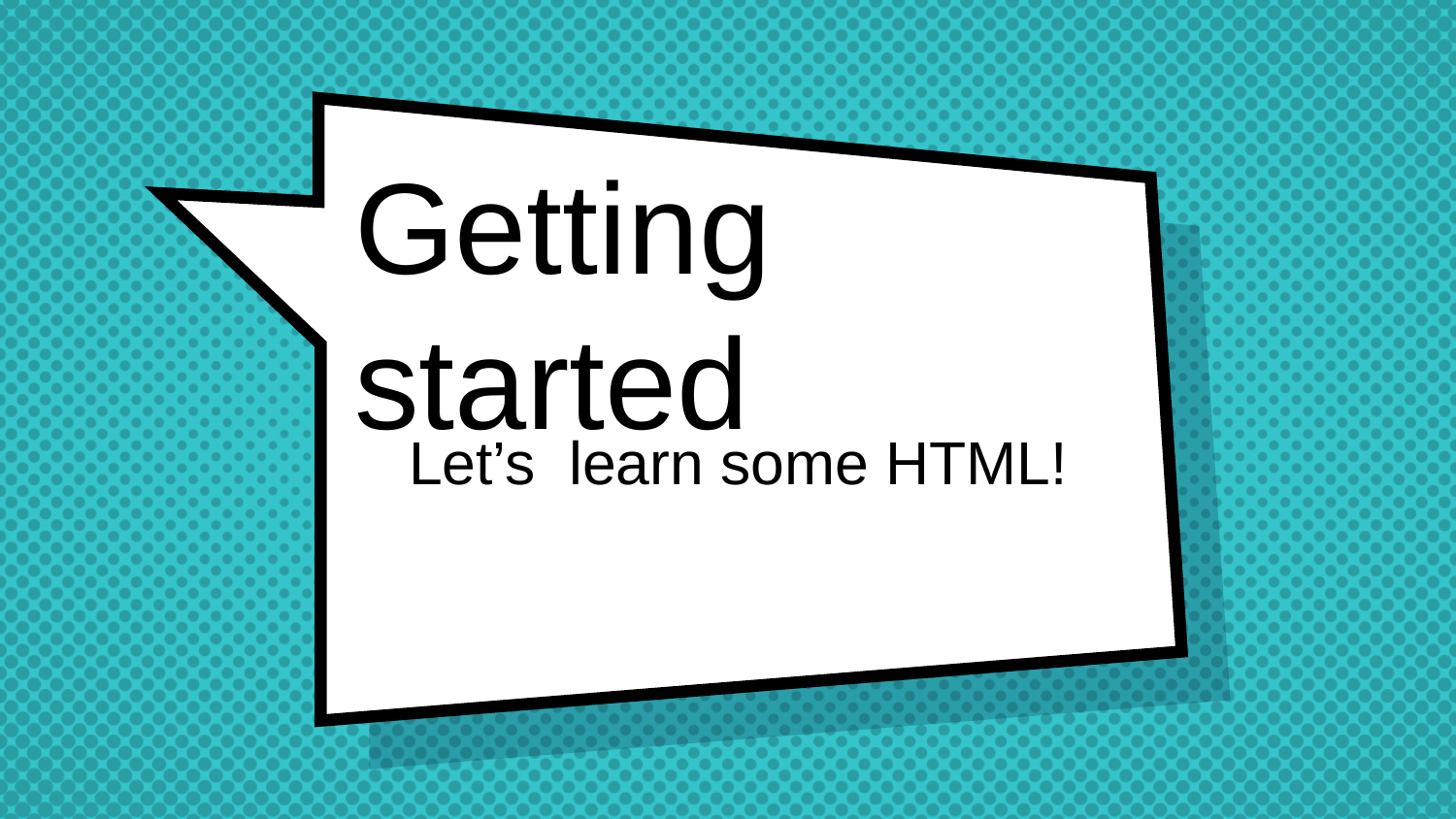

# Getting started
Let’s  learn some HTML!